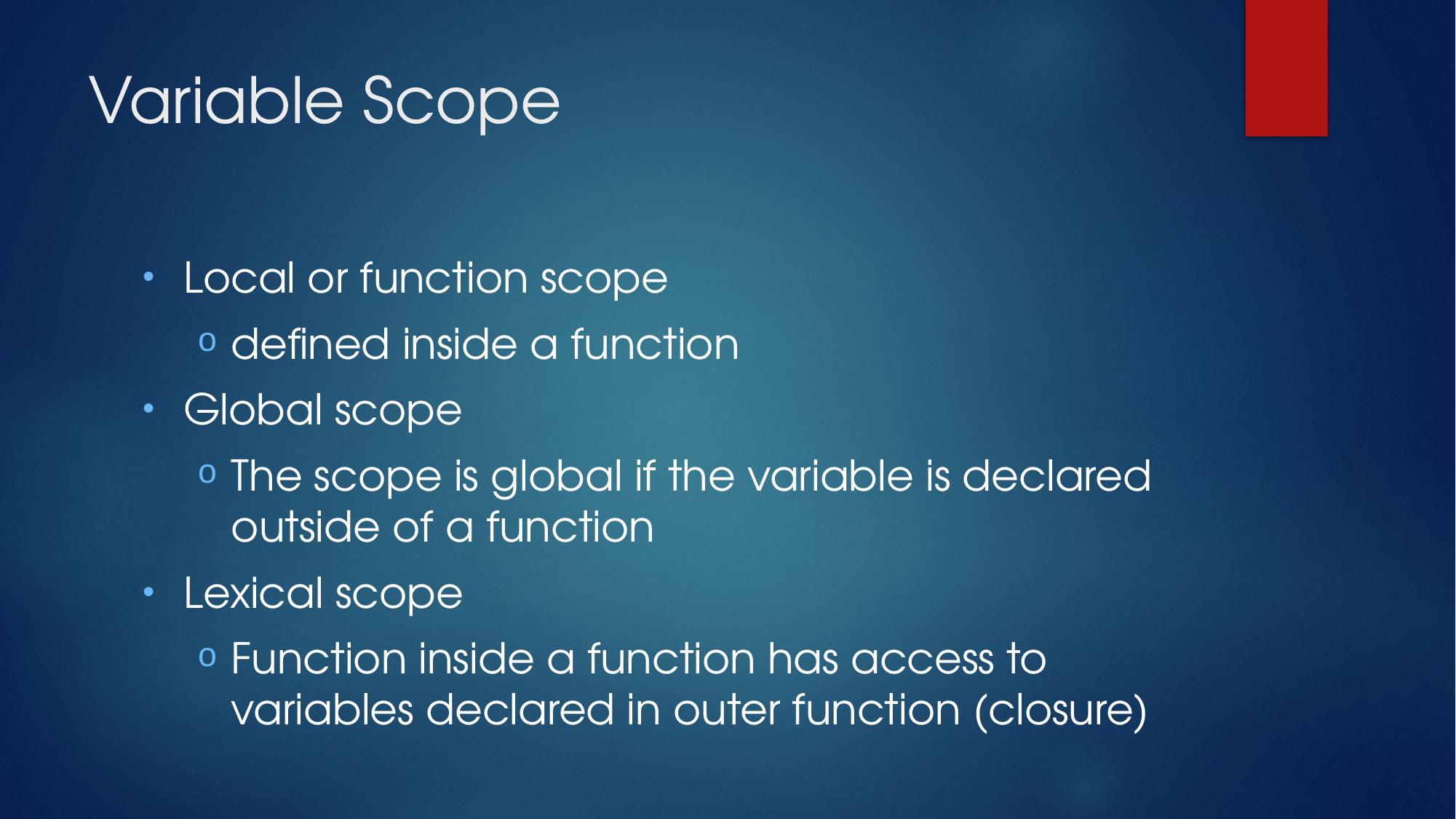

# Variable Scope
Local or function scope
defined inside a function
Global scope
The scope is global if the variable is declared outside of a function
Lexical scope
Function inside a function has access to variables declared in outer function (closure)